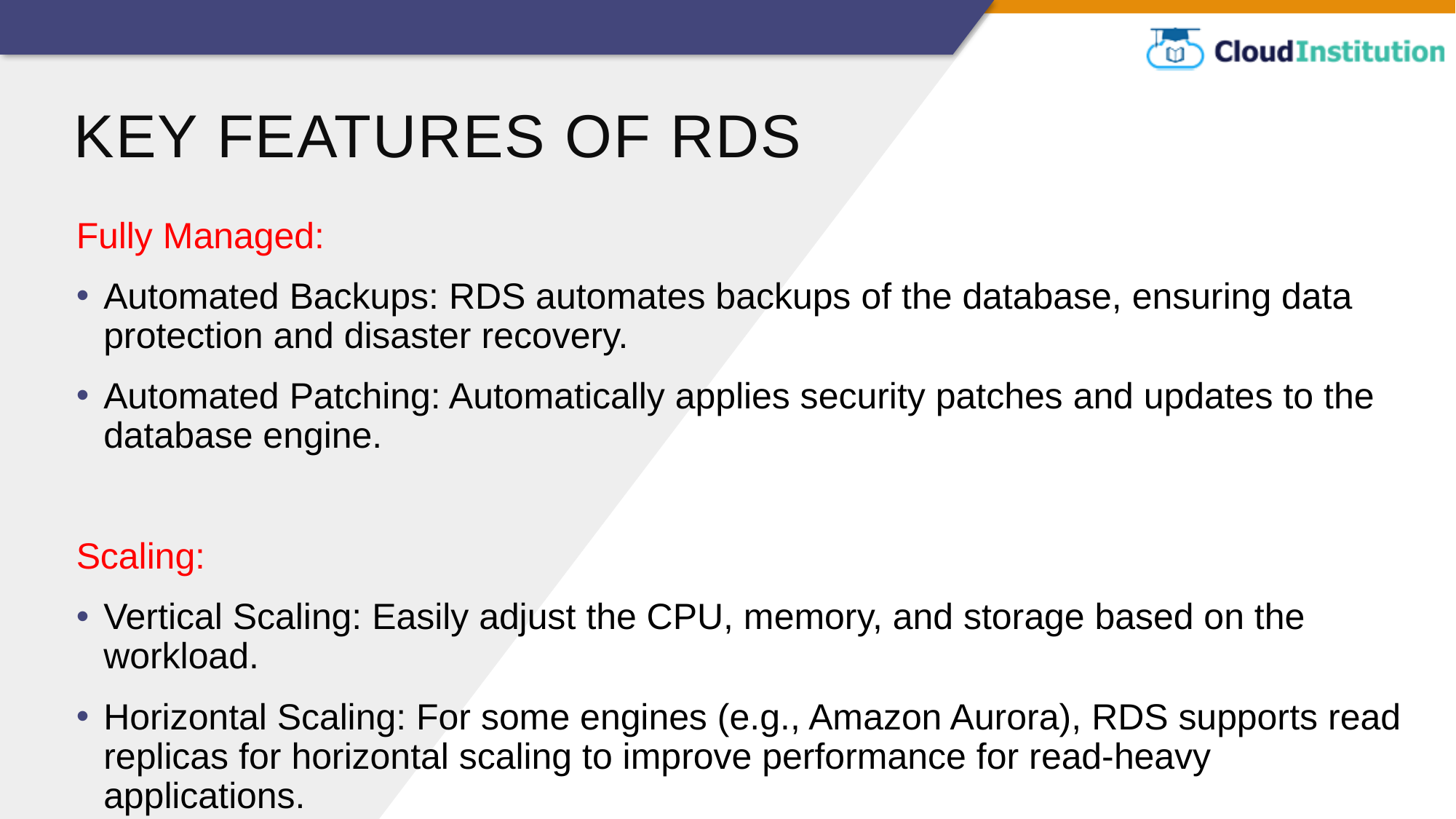

# Key Features of RDS
Fully Managed:
Automated Backups: RDS automates backups of the database, ensuring data protection and disaster recovery.
Automated Patching: Automatically applies security patches and updates to the database engine.

Scaling:
Vertical Scaling: Easily adjust the CPU, memory, and storage based on the workload.
Horizontal Scaling: For some engines (e.g., Amazon Aurora), RDS supports read replicas for horizontal scaling to improve performance for read-heavy applications.